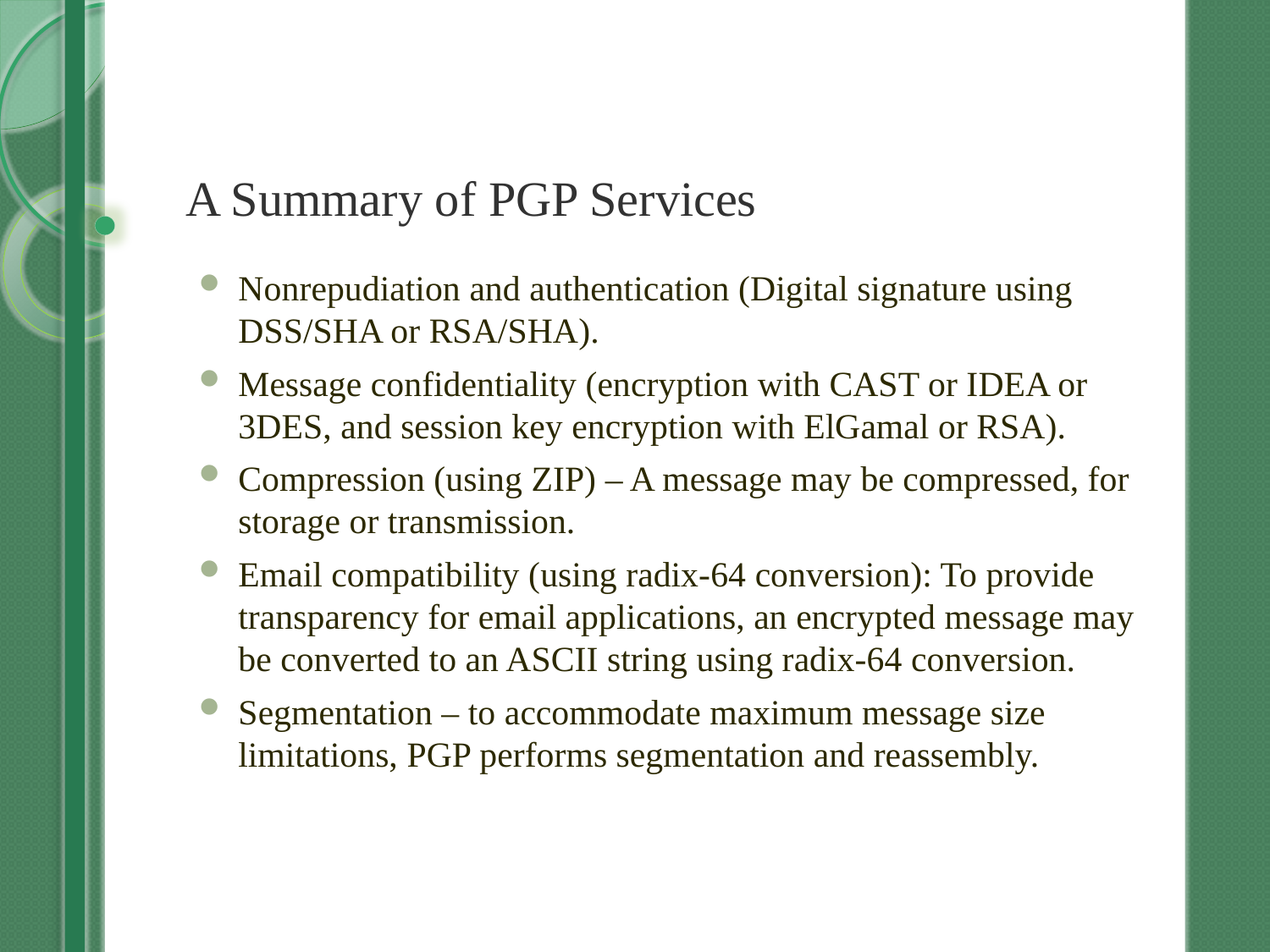

# A Summary of PGP Services
Nonrepudiation and authentication (Digital signature using DSS/SHA or RSA/SHA).
Message confidentiality (encryption with CAST or IDEA or 3DES, and session key encryption with ElGamal or RSA).
Compression (using ZIP) – A message may be compressed, for storage or transmission.
Email compatibility (using radix-64 conversion): To provide transparency for email applications, an encrypted message may be converted to an ASCII string using radix-64 conversion.
Segmentation – to accommodate maximum message size limitations, PGP performs segmentation and reassembly.